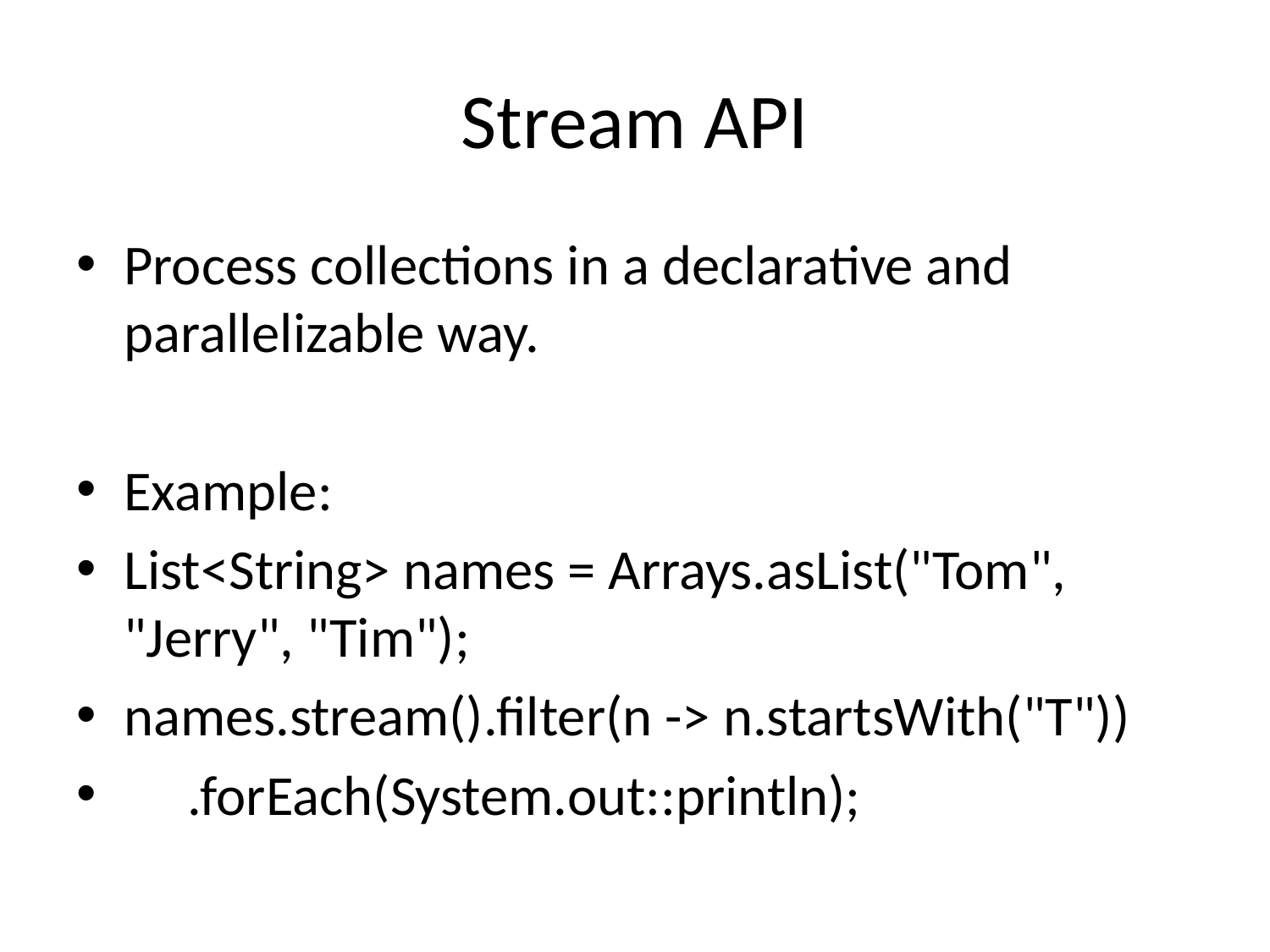

# Stream API
Process collections in a declarative and parallelizable way.

Example:
List<String> names = Arrays.asList("Tom", "Jerry", "Tim");
names.stream().filter(n -> n.startsWith("T"))
     .forEach(System.out::println);